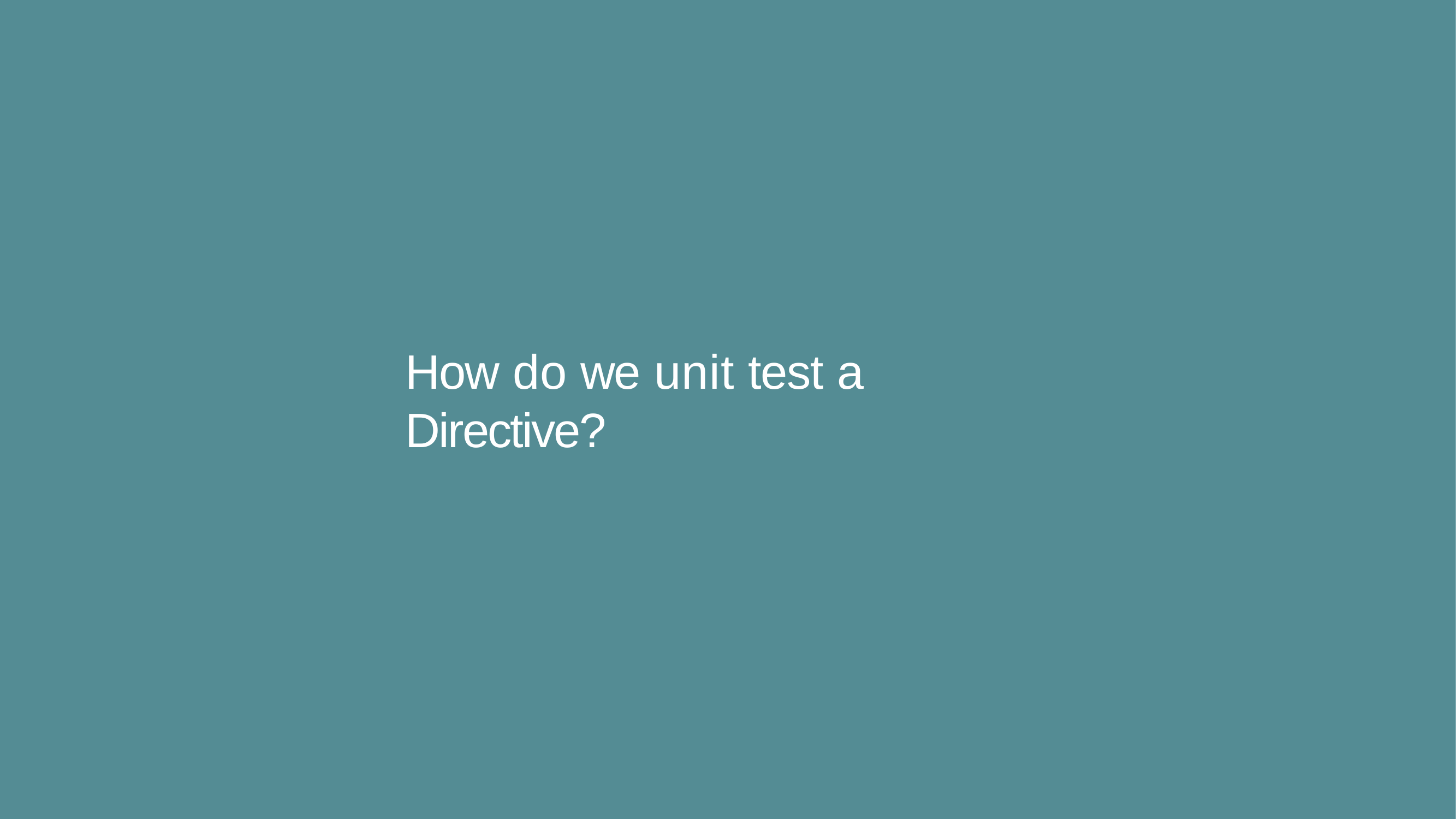

# How do we unit test a Directive?